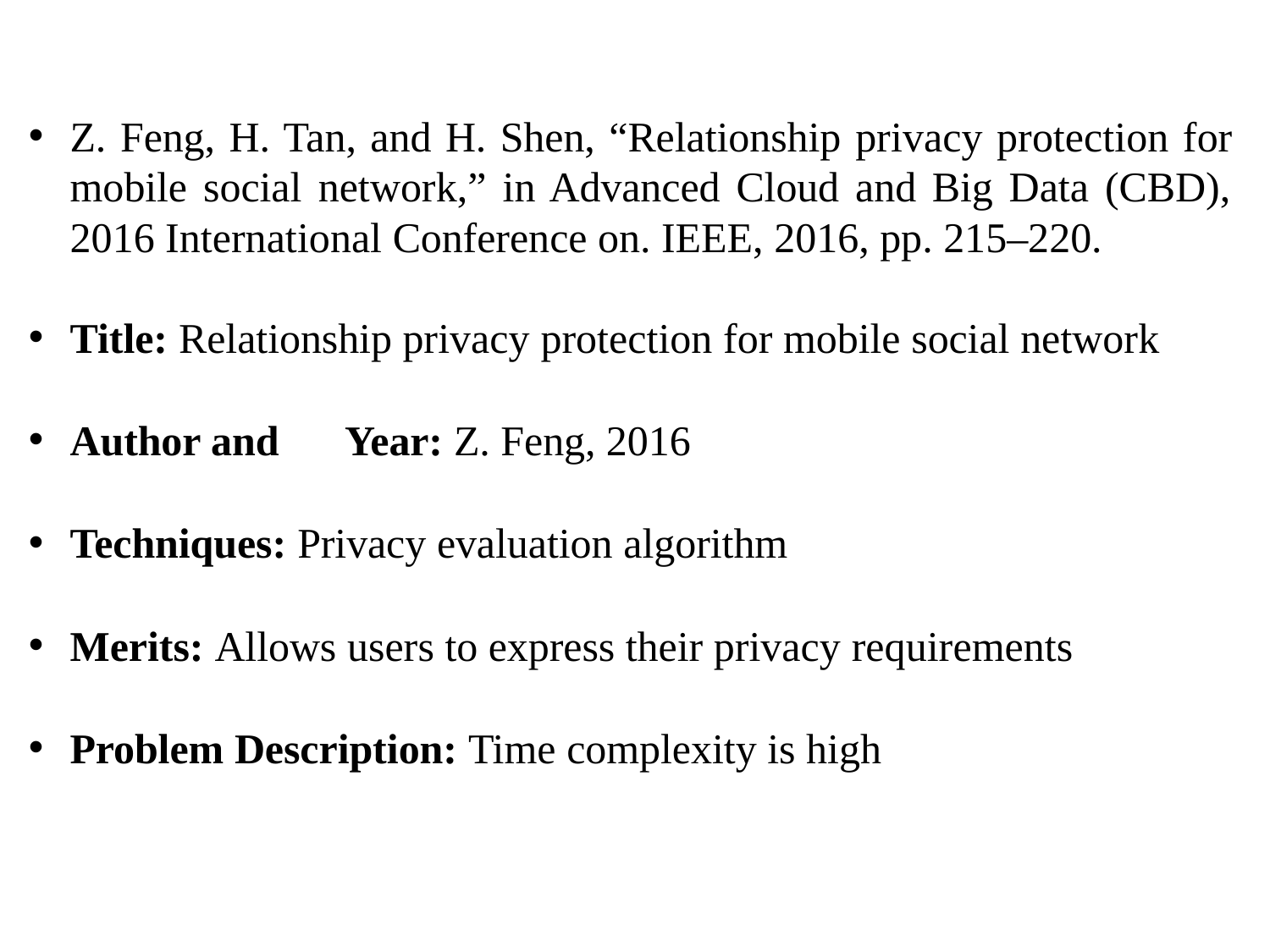

Z. Feng, H. Tan, and H. Shen, “Relationship privacy protection for  mobile social network,” in Advanced Cloud and Big Data (CBD),  2016 International Conference on. IEEE, 2016, pp. 215–220.

Title: Relationship privacy protection for mobile social network

Author and	Year: Z. Feng, 2016

Techniques: Privacy evaluation algorithm

Merits: Allows users to express their privacy requirements

Problem Description: Time complexity is high